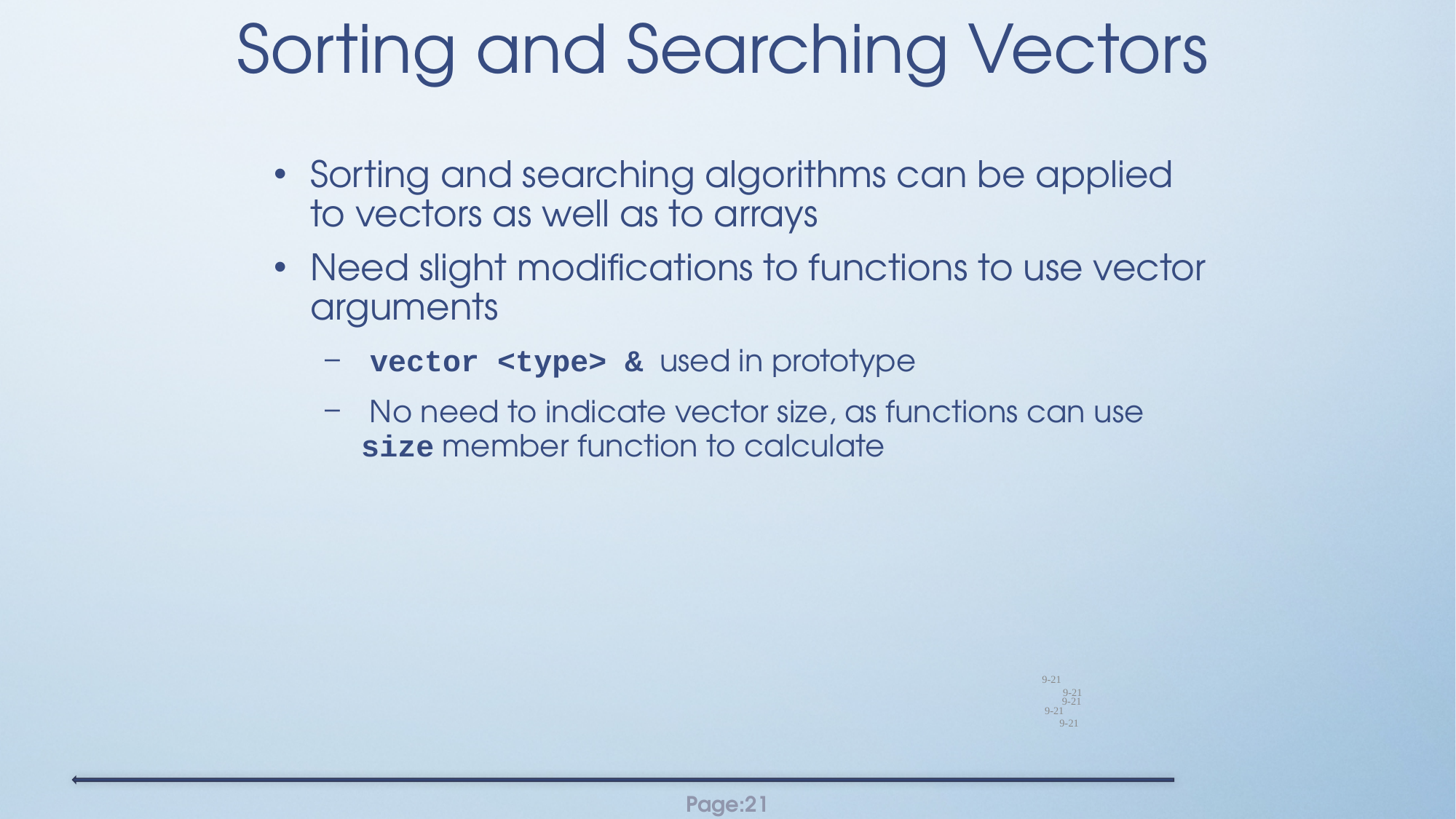

# Sorting and Searching Vectors
Sorting and searching algorithms can be applied to vectors as well as to arrays
Need slight modifications to functions to use vector arguments
 vector <type> &  used in prototype
 No need to indicate vector size, as functions can use size member function to calculate
9-21
9-21
9-21
9-21
9-21